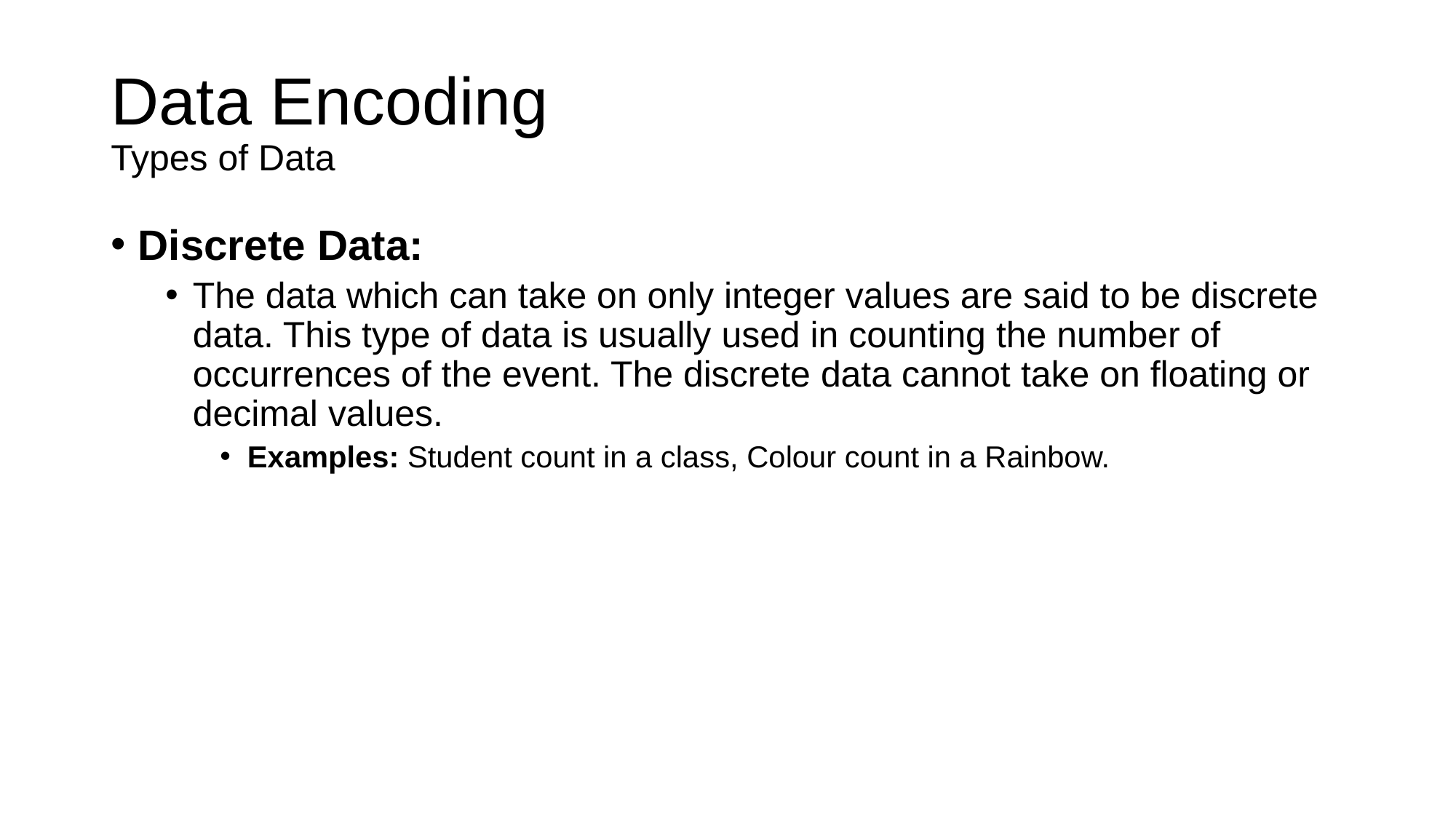

# Data Encoding Types of Data
Discrete Data:
The data which can take on only integer values are said to be discrete data. This type of data is usually used in counting the number of occurrences of the event. The discrete data cannot take on floating or decimal values.
Examples: Student count in a class, Colour count in a Rainbow.